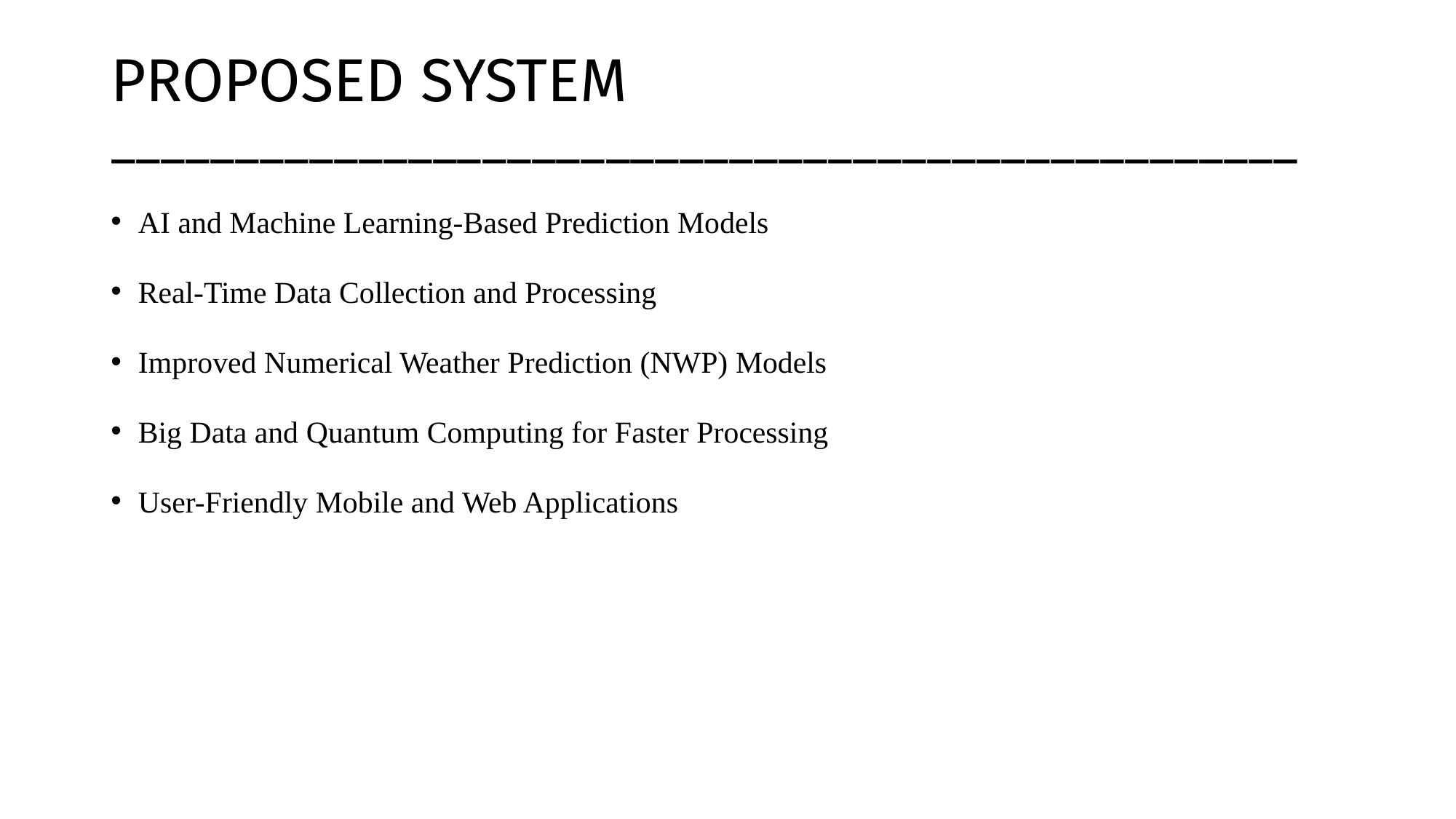

# PROPOSED SYSTEM ________________________________________________

AI and Machine Learning-Based Prediction Models
Real-Time Data Collection and Processing
Improved Numerical Weather Prediction (NWP) Models
Big Data and Quantum Computing for Faster Processing
User-Friendly Mobile and Web Applications